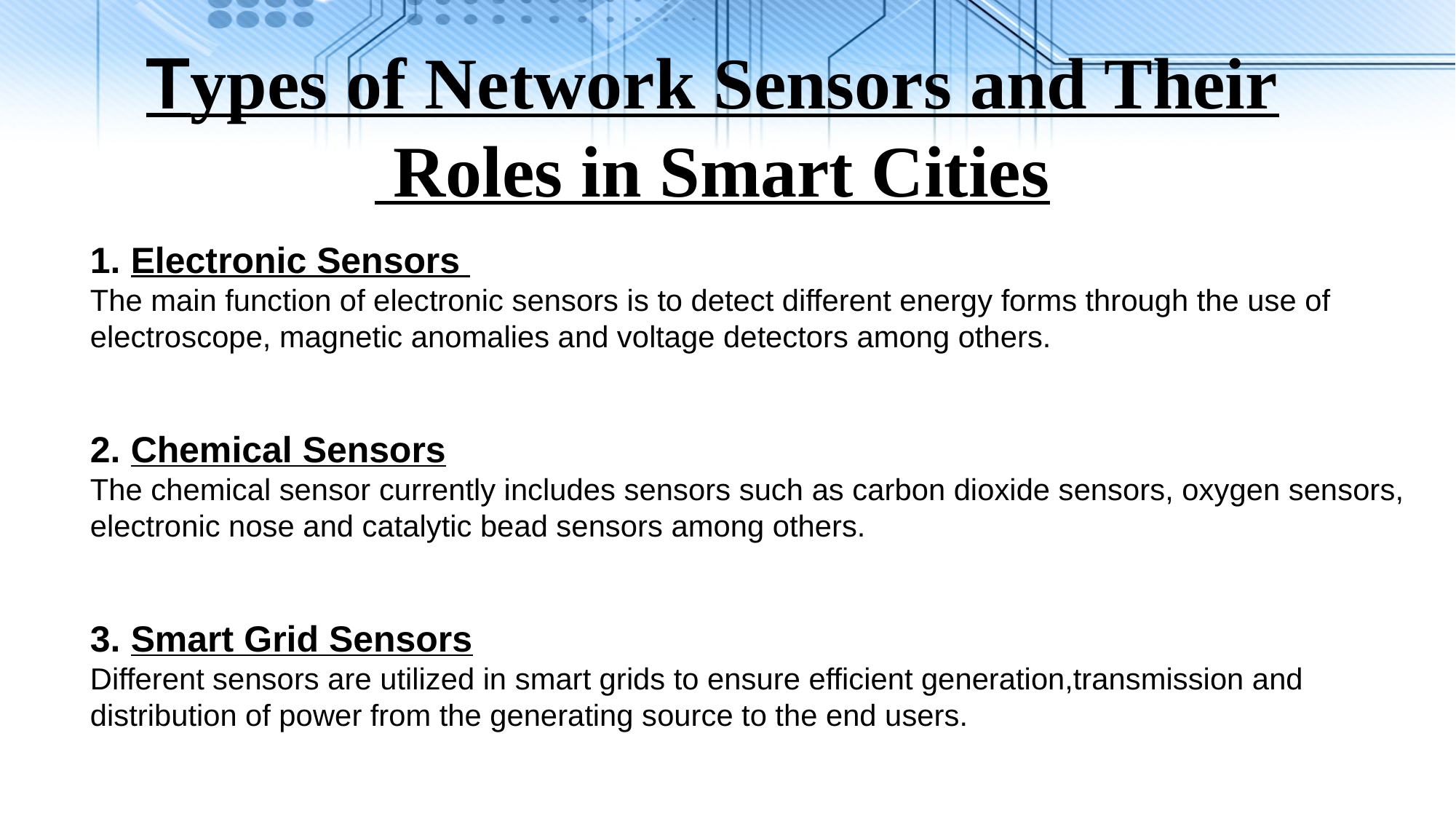

Types of Network Sensors and Their
 Roles in Smart Cities
1. Electronic Sensors
The main function of electronic sensors is to detect different energy forms through the use of
electroscope, magnetic anomalies and voltage detectors among others.

2. Chemical Sensors
The chemical sensor currently includes sensors such as carbon dioxide sensors, oxygen sensors,
electronic nose and catalytic bead sensors among others.

3. Smart Grid Sensors
Different sensors are utilized in smart grids to ensure efficient generation,transmission and distribution of power from the generating source to the end users.